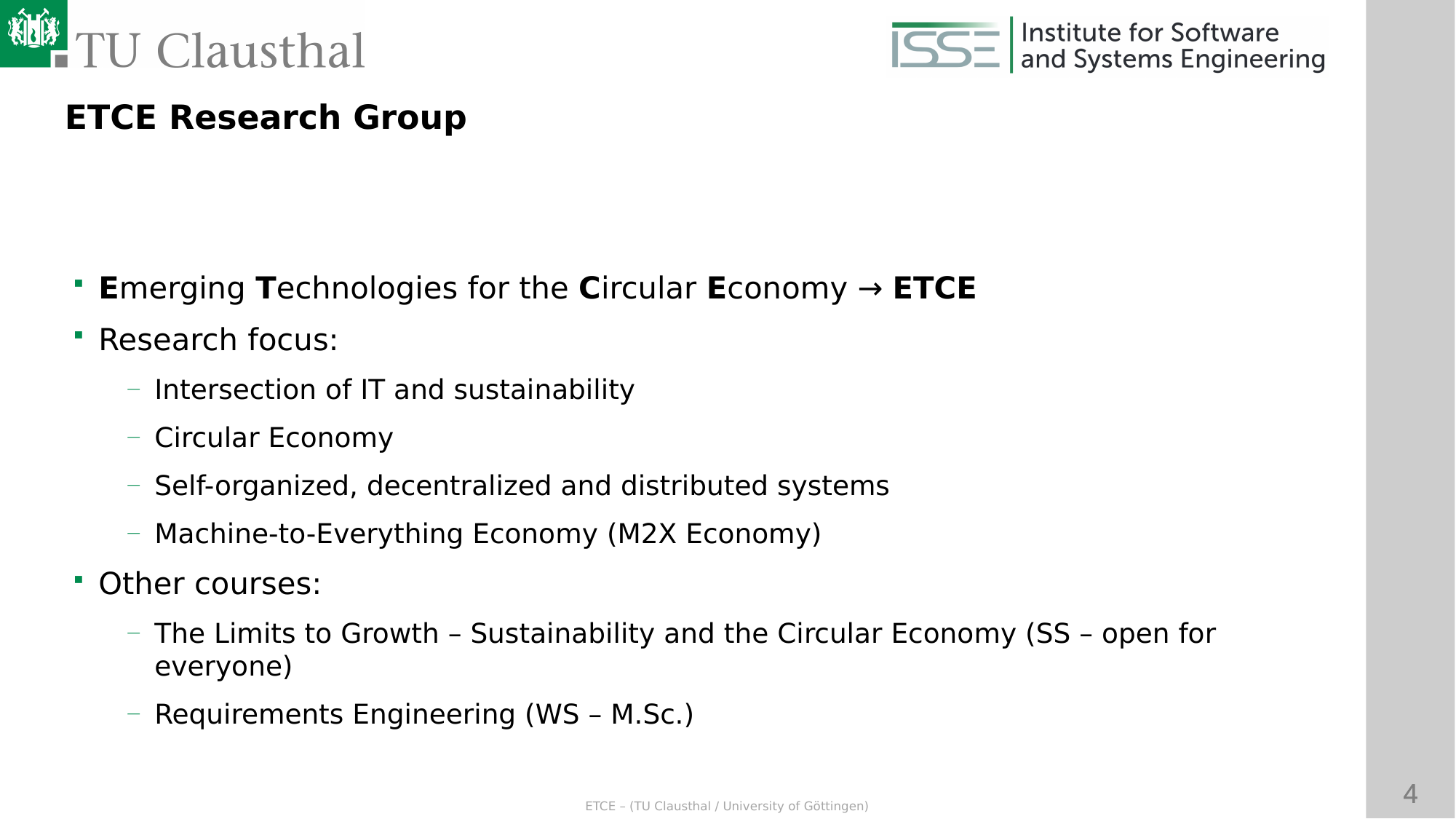

ETCE Research Group

Emerging Technologies for the Circular Economy → ETCE
Research focus:
Intersection of IT and sustainability
Circular Economy
Self-organized, decentralized and distributed systems
Machine-to-Everything Economy (M2X Economy)
Other courses:
The Limits to Growth – Sustainability and the Circular Economy (SS – open for everyone)
Requirements Engineering (WS – M.Sc.)